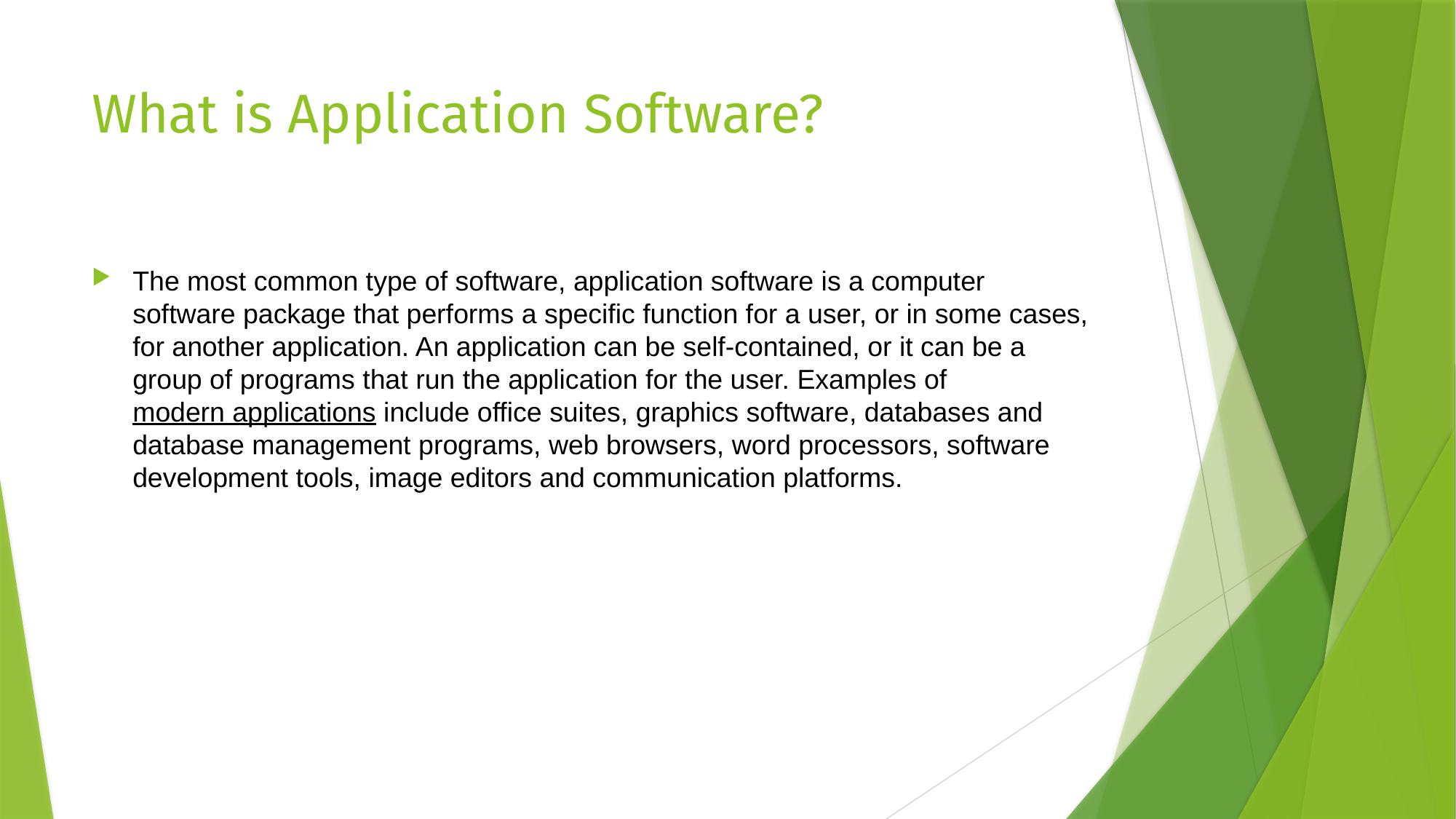

# What is Application Software?
The most common type of software, application software is a computer software package that performs a specific function for a user, or in some cases, for another application. An application can be self-contained, or it can be a group of programs that run the application for the user. Examples of modern applications include office suites, graphics software, databases and database management programs, web browsers, word processors, software development tools, image editors and communication platforms.